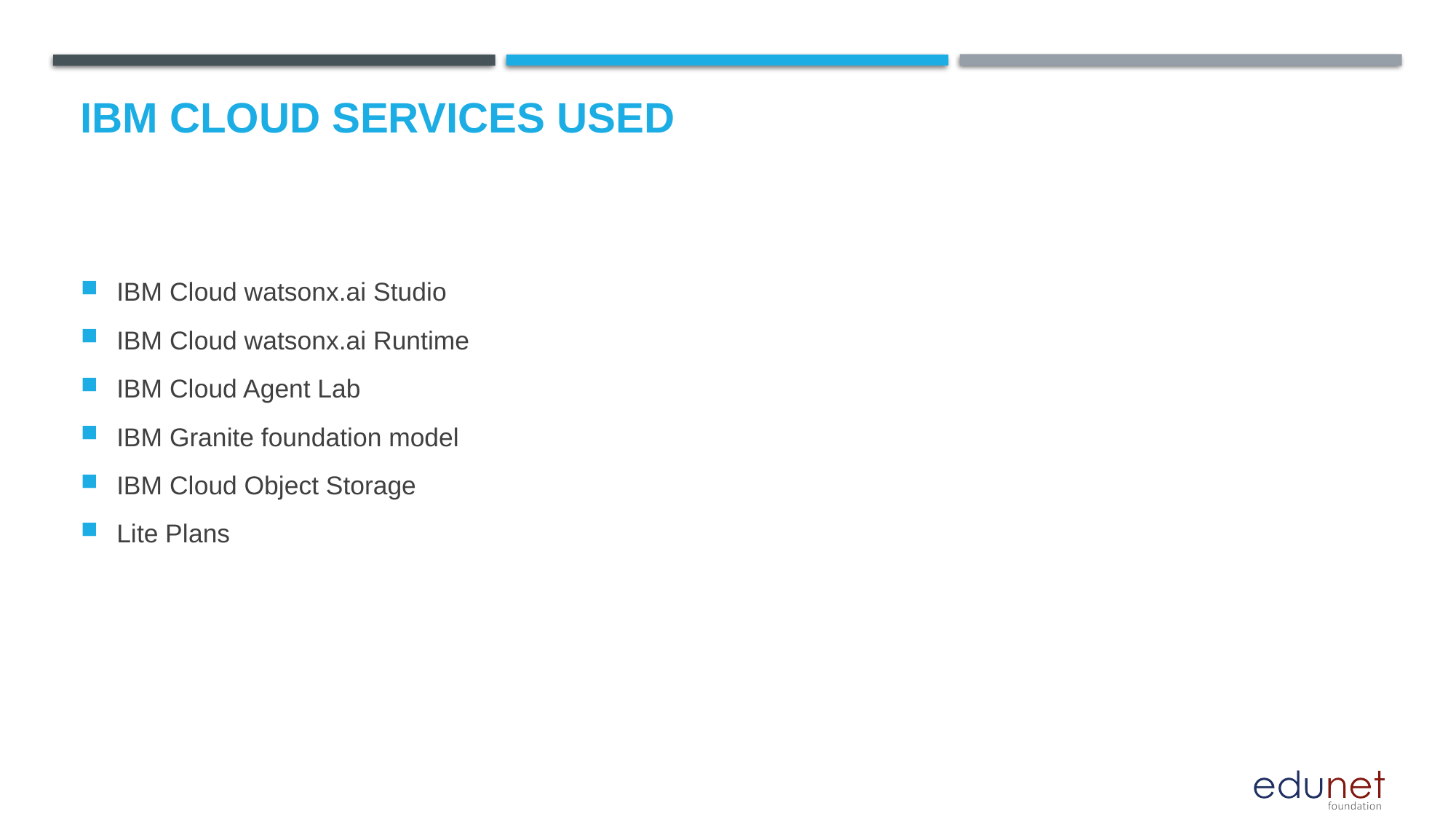

# IBM cloud services used
IBM Cloud watsonx.ai Studio
IBM Cloud watsonx.ai Runtime
IBM Cloud Agent Lab
IBM Granite foundation model
IBM Cloud Object Storage
Lite Plans